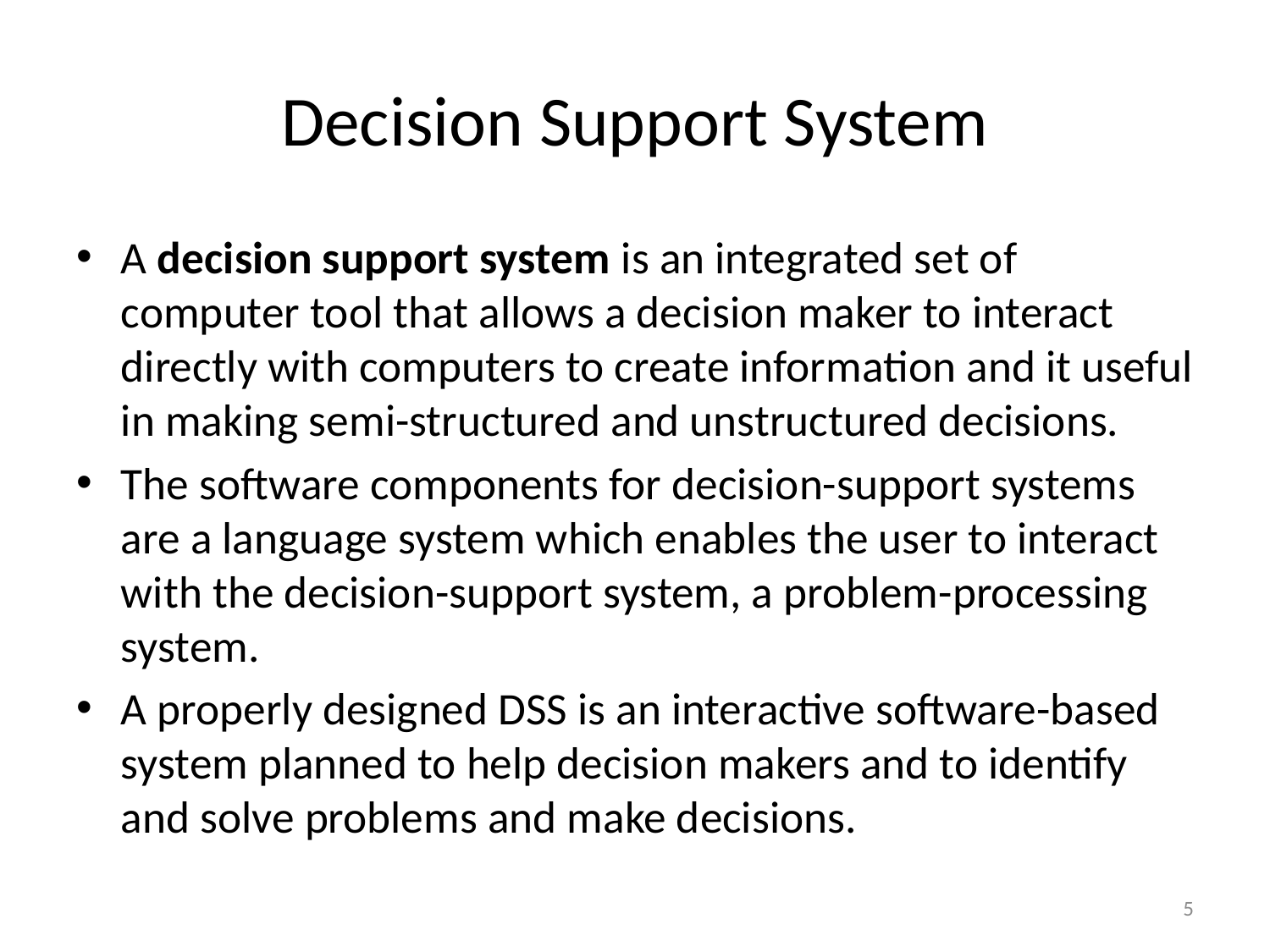

# Decision Support System
A decision support system is an integrated set of computer tool that allows a decision maker to interact directly with computers to create information and it useful in making semi-structured and unstructured decisions.
The software components for decision-support systems are a language system which enables the user to interact with the decision-support system, a problem-processing system.
A properly designed DSS is an interactive software-based system planned to help decision makers and to identify and solve problems and make decisions.
5